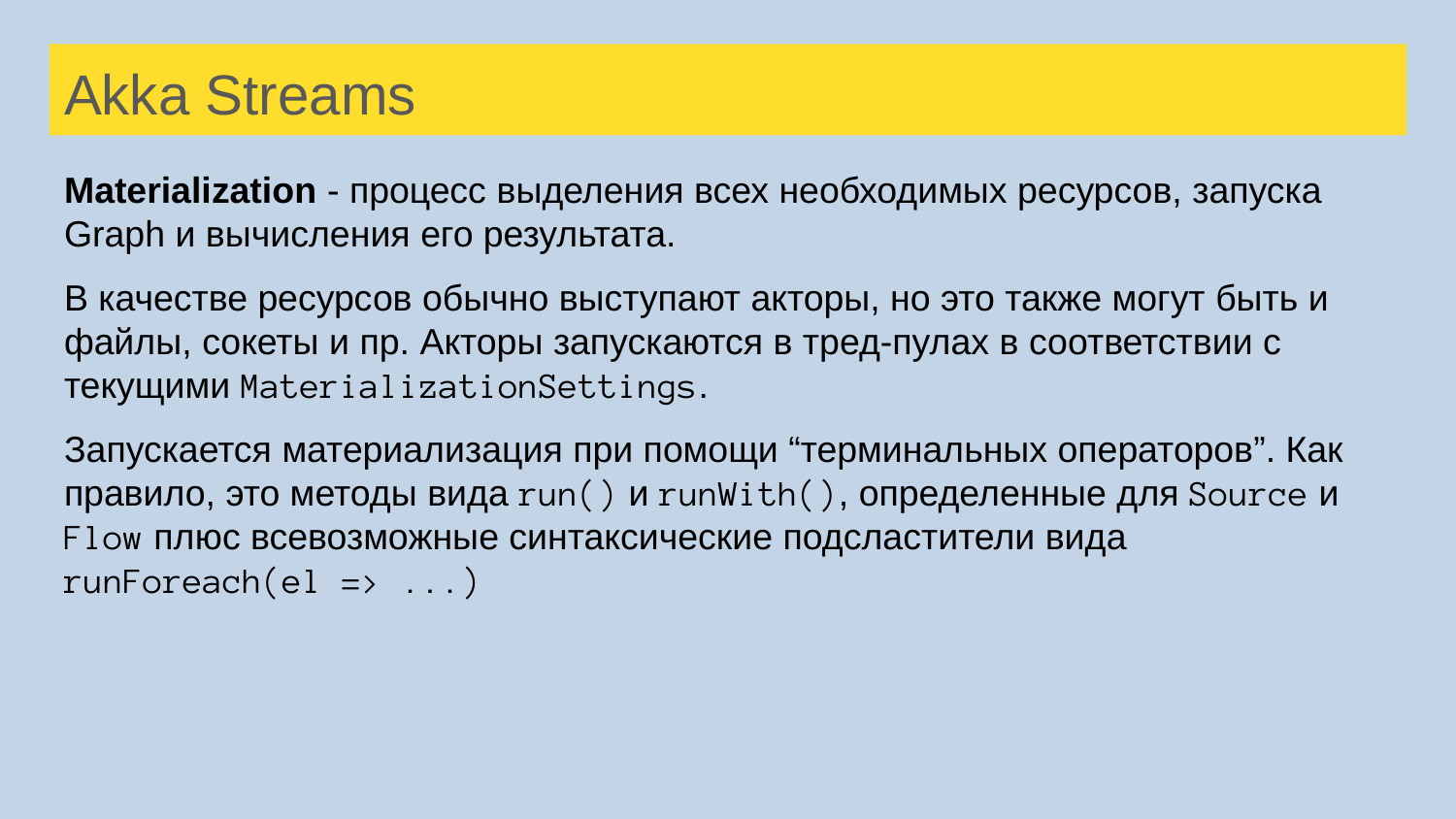

# Akka Streams
Materialization - процесс выделения всех необходимых ресурсов, запуска Graph и вычисления его результата.
В качестве ресурсов обычно выступают акторы, но это также могут быть и файлы, сокеты и пр. Акторы запускаются в тред-пулах в соответствии с текущими MaterializationSettings.
Запускается материализация при помощи “терминальных операторов”. Как правило, это методы вида run() и runWith(), определенные для Source и Flow плюс всевозможные синтаксические подсластители вида runForeach(el => ...)